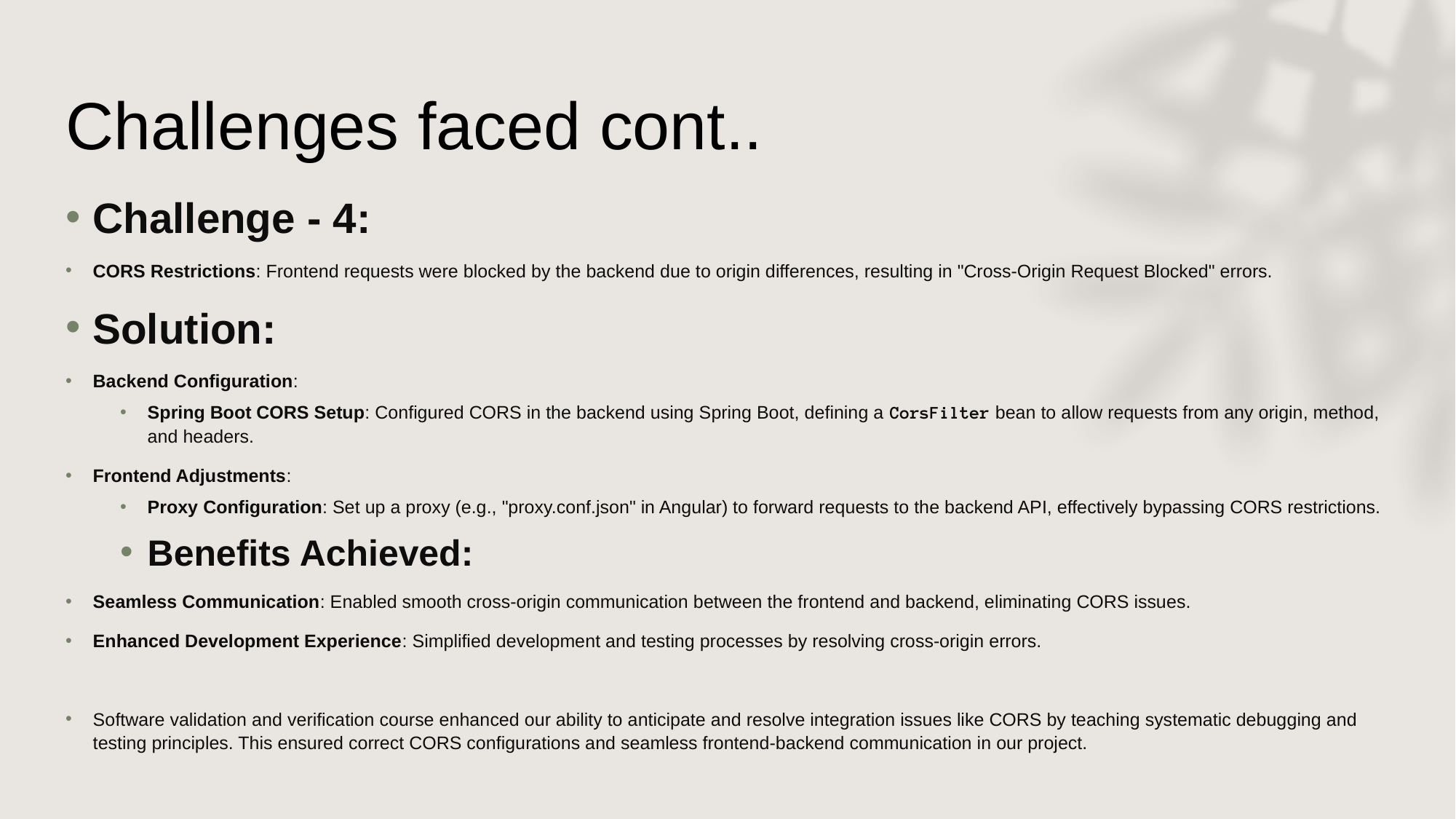

# Challenges faced cont..
Challenge - 4:
CORS Restrictions: Frontend requests were blocked by the backend due to origin differences, resulting in "Cross-Origin Request Blocked" errors.
Solution:
Backend Configuration:
Spring Boot CORS Setup: Configured CORS in the backend using Spring Boot, defining a CorsFilter bean to allow requests from any origin, method, and headers.
Frontend Adjustments:
Proxy Configuration: Set up a proxy (e.g., "proxy.conf.json" in Angular) to forward requests to the backend API, effectively bypassing CORS restrictions.
Benefits Achieved:
Seamless Communication: Enabled smooth cross-origin communication between the frontend and backend, eliminating CORS issues.
Enhanced Development Experience: Simplified development and testing processes by resolving cross-origin errors.

Software validation and verification course enhanced our ability to anticipate and resolve integration issues like CORS by teaching systematic debugging and testing principles. This ensured correct CORS configurations and seamless frontend-backend communication in our project.